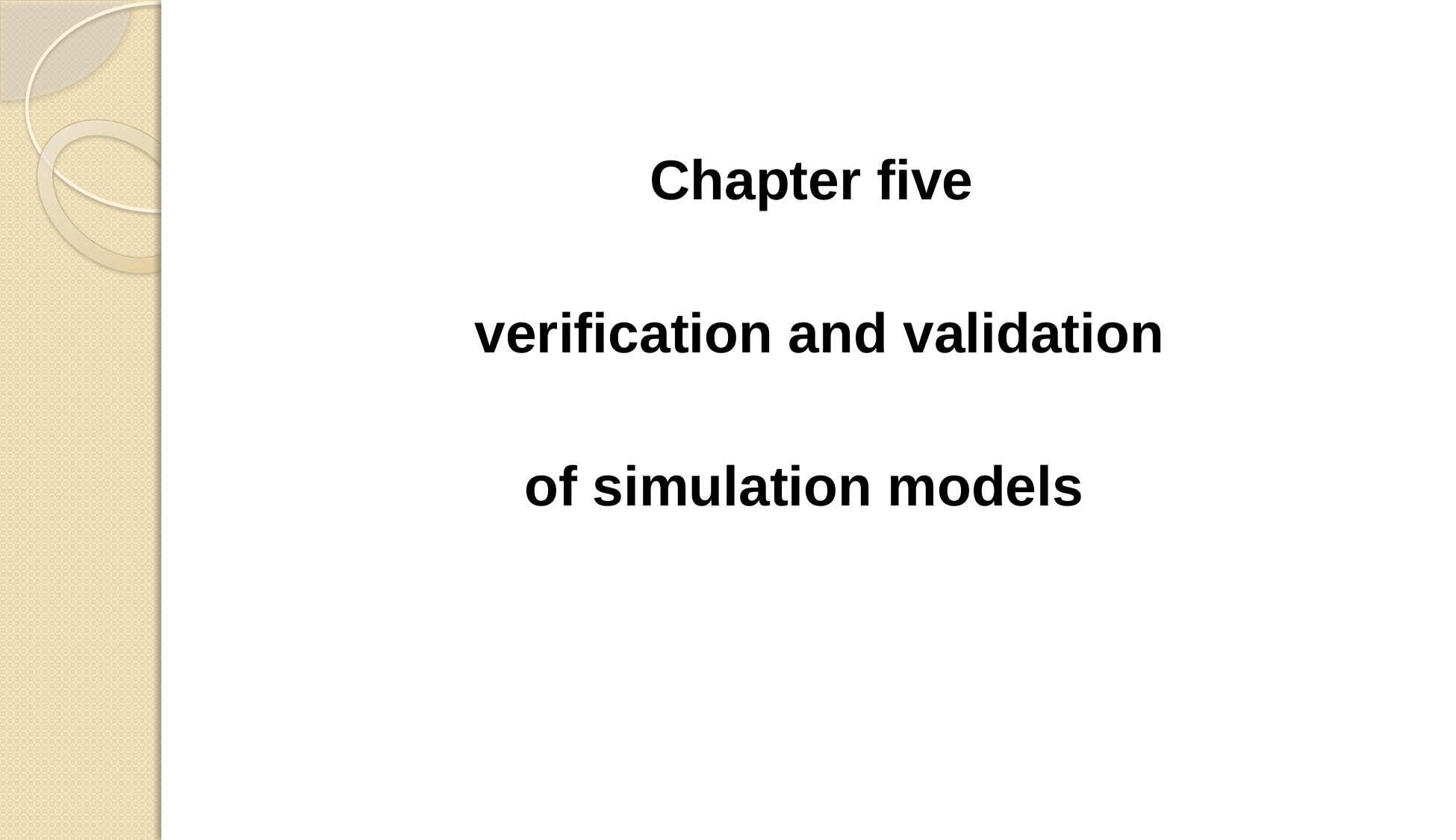

Chapter five

  verification and validation

of simulation models